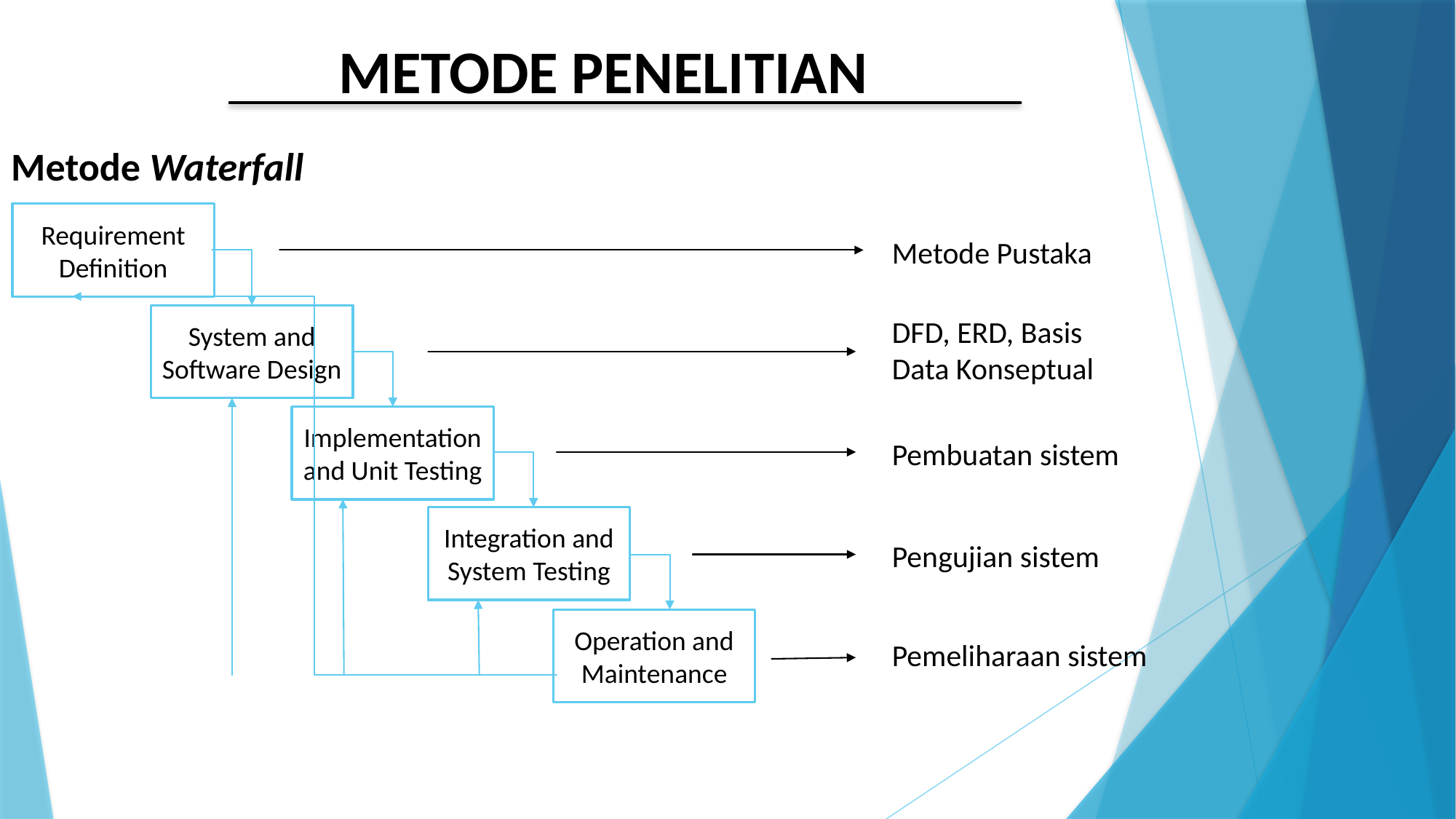

METODE PENELITIAN
Metode Waterfall
Requirement Definition
Metode Pustaka
System and Software Design
DFD, ERD, Basis Data Konseptual
Implementation and Unit Testing
Pembuatan sistem
Integration and System Testing
Pengujian sistem
Operation and Maintenance
Pemeliharaan sistem